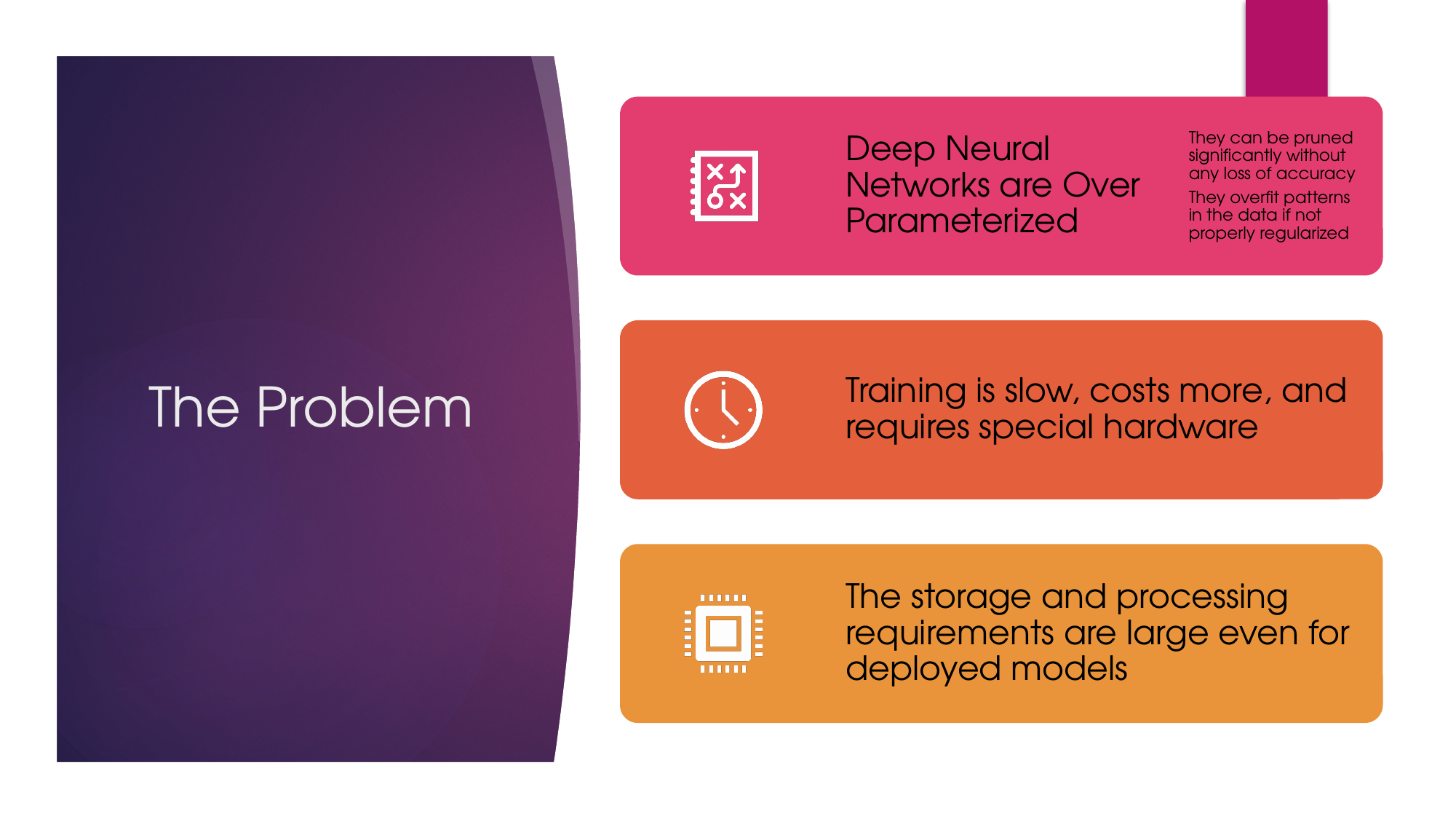

Deep Neural Networks are Over Parameterized
They can be pruned significantly without any loss of accuracy
They overfit patterns in the data if not properly regularized
Training is slow, costs more, and requires special hardware
The storage and processing requirements are large even for deployed models
# The Problem